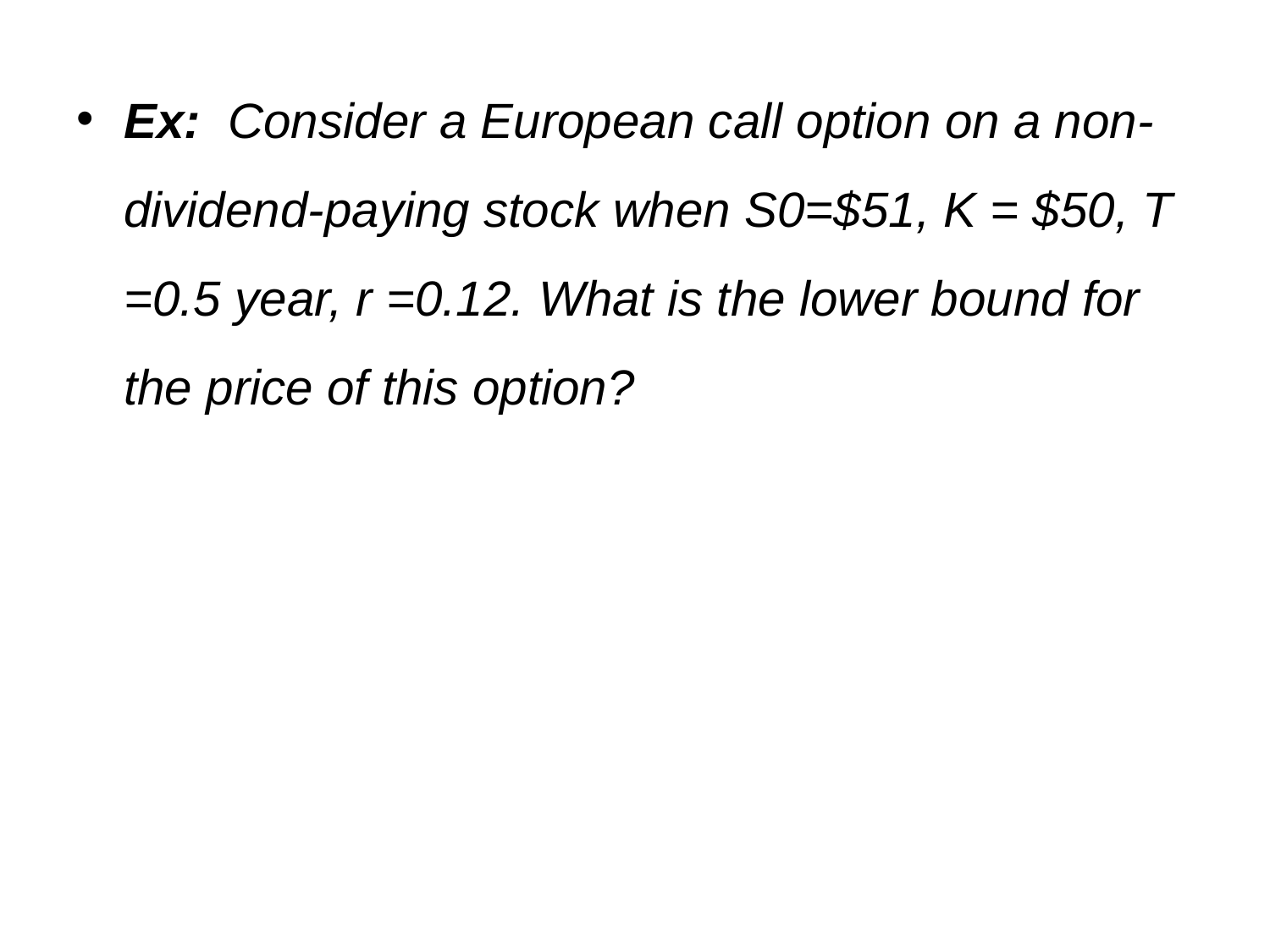

Ex:  Consider a European call option on a non-dividend-paying stock when S0=$51, K = $50, T =0.5 year, r =0.12. What is the lower bound for the price of this option?